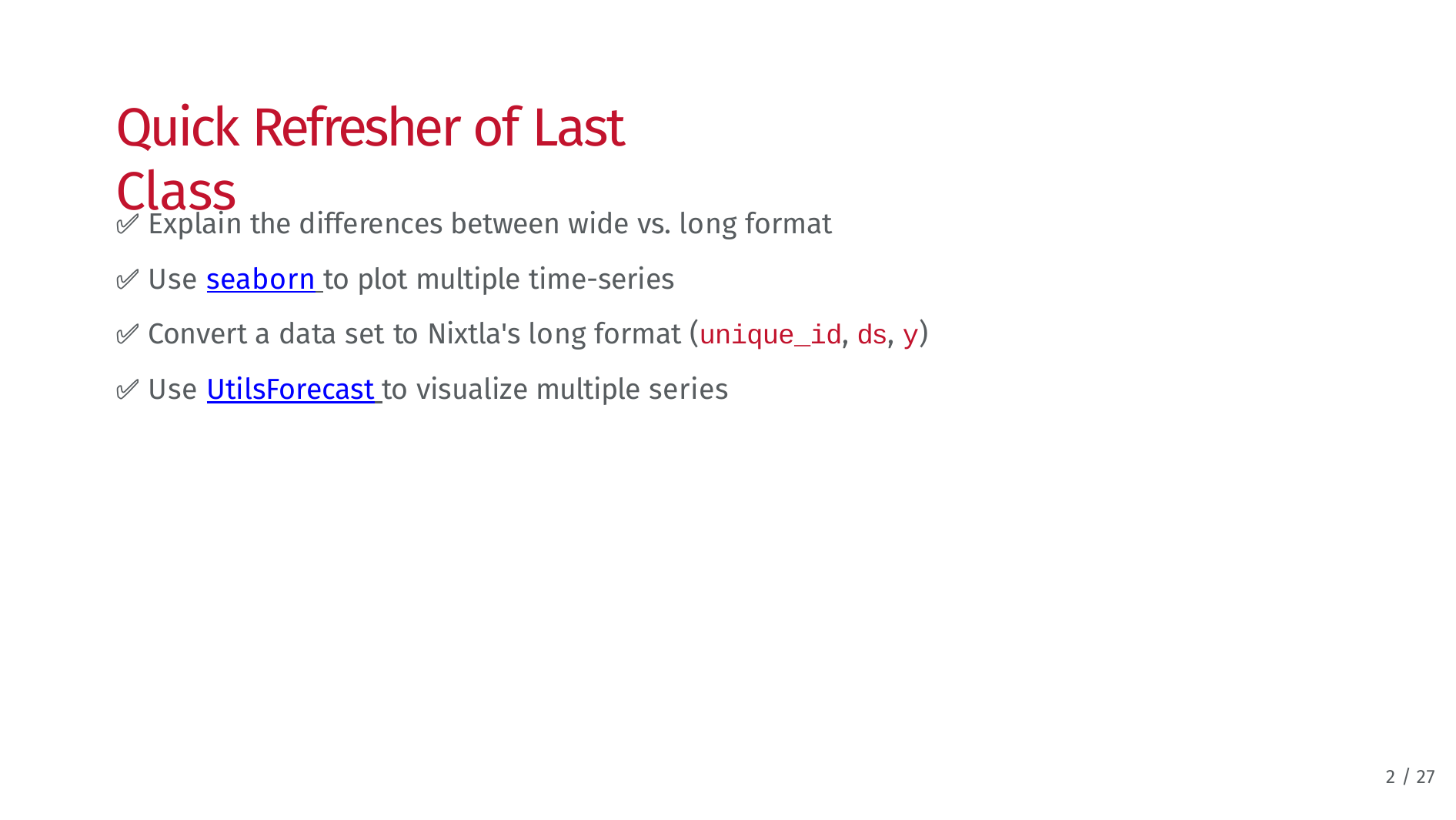

# Quick Refresher of Last Class
✅ Explain the differences between wide vs. long format
✅ Use seaborn to plot multiple time-series
✅ Convert a data set to Nixtla's long format (unique_id, ds, y)
✅ Use UtilsForecast to visualize multiple series
2 / 27